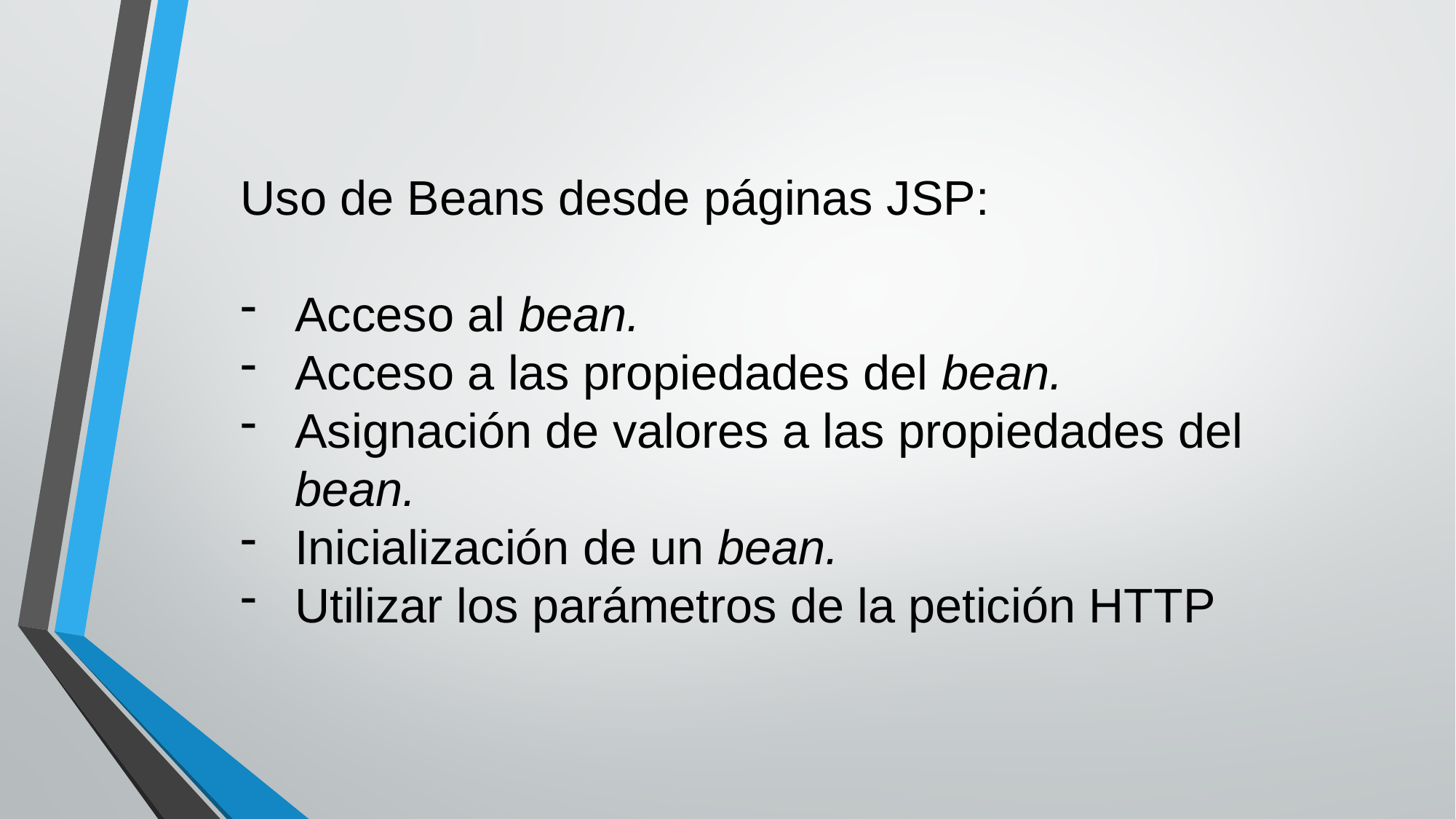

Uso de Beans desde páginas JSP:

Acceso al bean.
Acceso a las propiedades del bean.
Asignación de valores a las propiedades del bean.
Inicialización de un bean.
Utilizar los parámetros de la petición HTTP